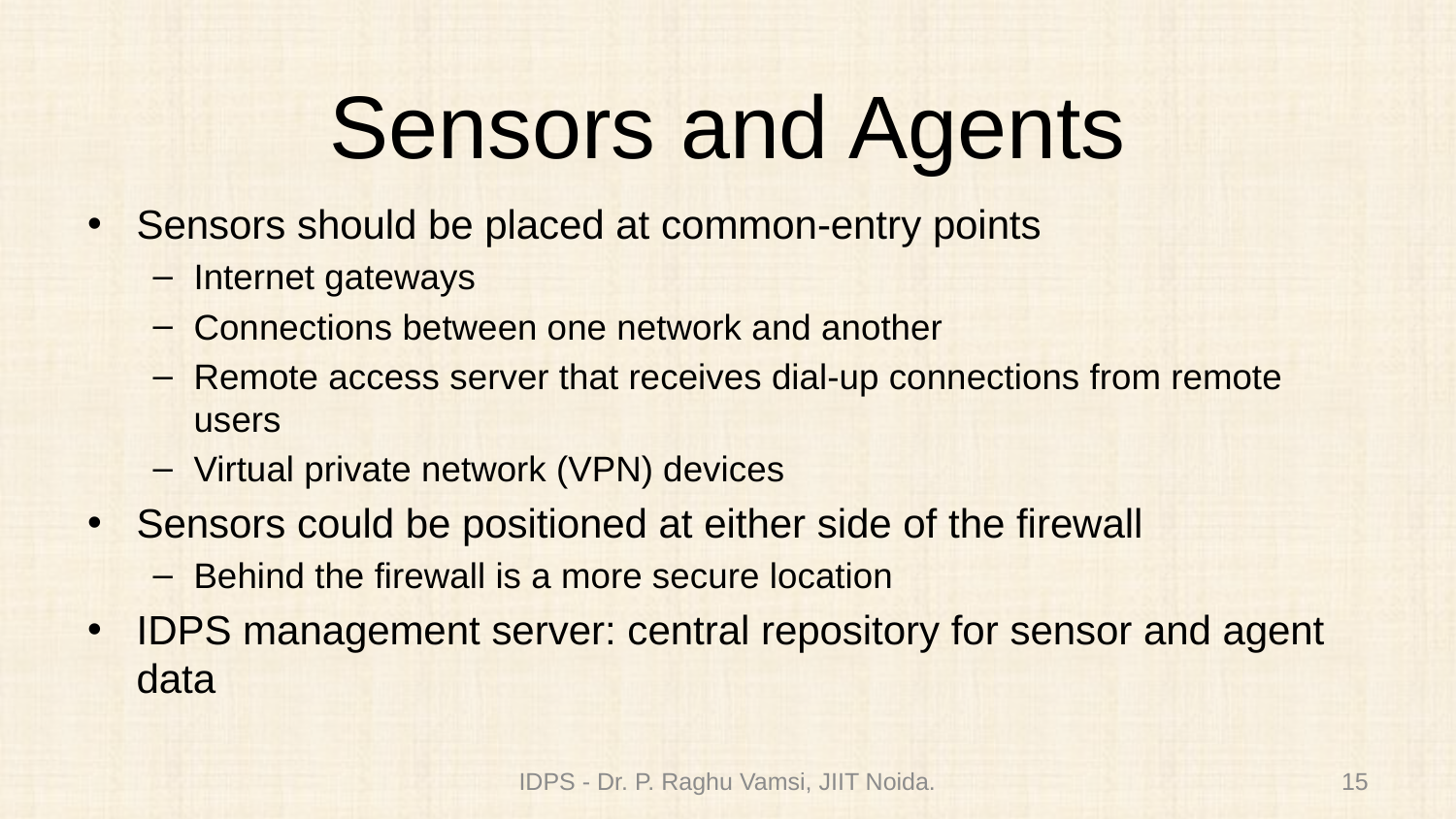

# Sensors and Agents
Sensors should be placed at common-entry points
Internet gateways
Connections between one network and another
Remote access server that receives dial-up connections from remote users
Virtual private network (VPN) devices
Sensors could be positioned at either side of the firewall
Behind the firewall is a more secure location
IDPS management server: central repository for sensor and agent data
IDPS - Dr. P. Raghu Vamsi, JIIT Noida.
15